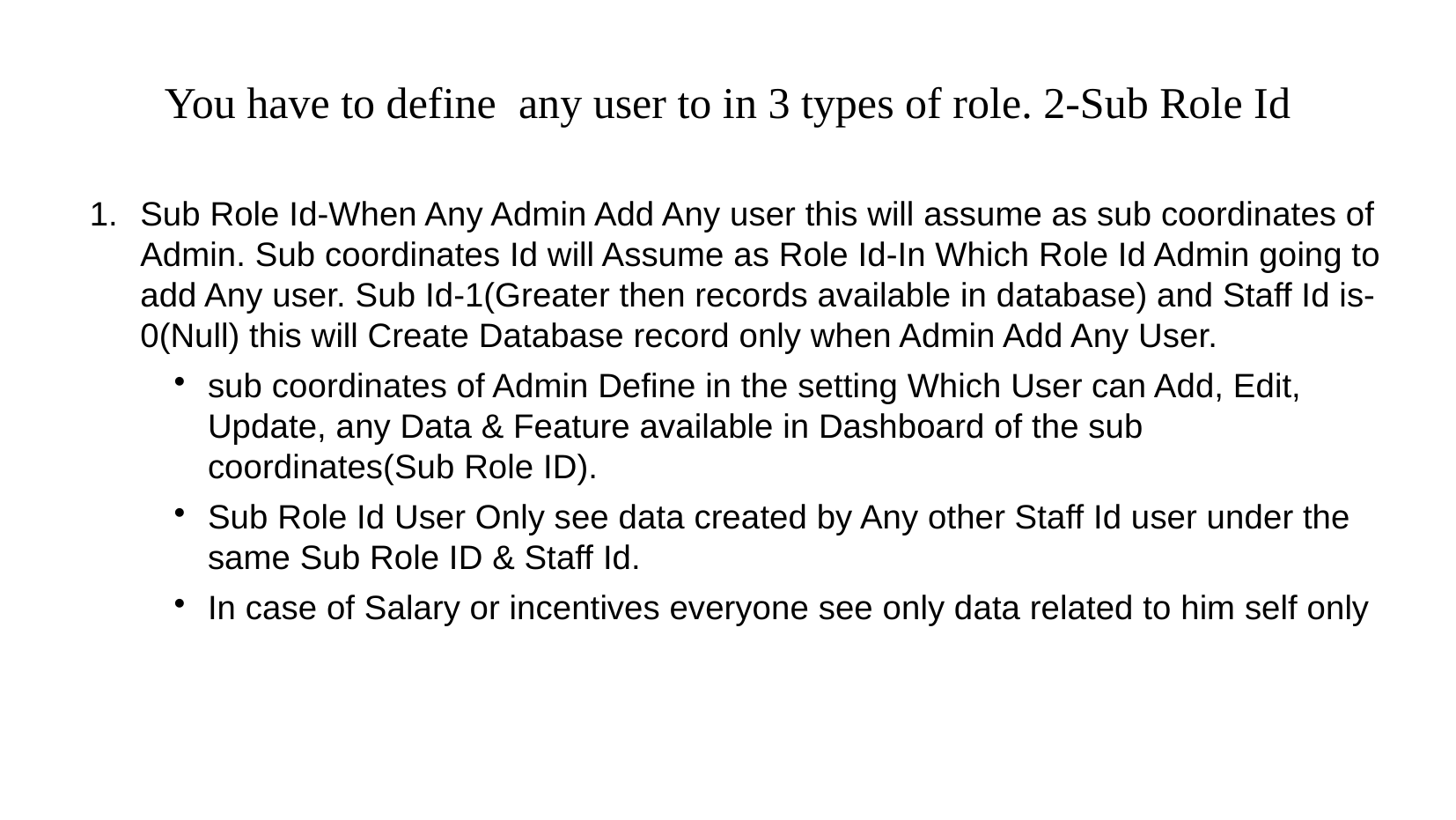

You have to define  any user to in 3 types of role. 2-Sub Role Id
Sub Role Id-When Any Admin Add Any user this will assume as sub coordinates of Admin. Sub coordinates Id will Assume as Role Id-In Which Role Id Admin going to add Any user. Sub Id-1(Greater then records available in database) and Staff Id is-0(Null) this will Create Database record only when Admin Add Any User.
sub coordinates of Admin Define in the setting Which User can Add, Edit, Update, any Data & Feature available in Dashboard of the sub coordinates(Sub Role ID).
Sub Role Id User Only see data created by Any other Staff Id user under the same Sub Role ID & Staff Id.
In case of Salary or incentives everyone see only data related to him self only